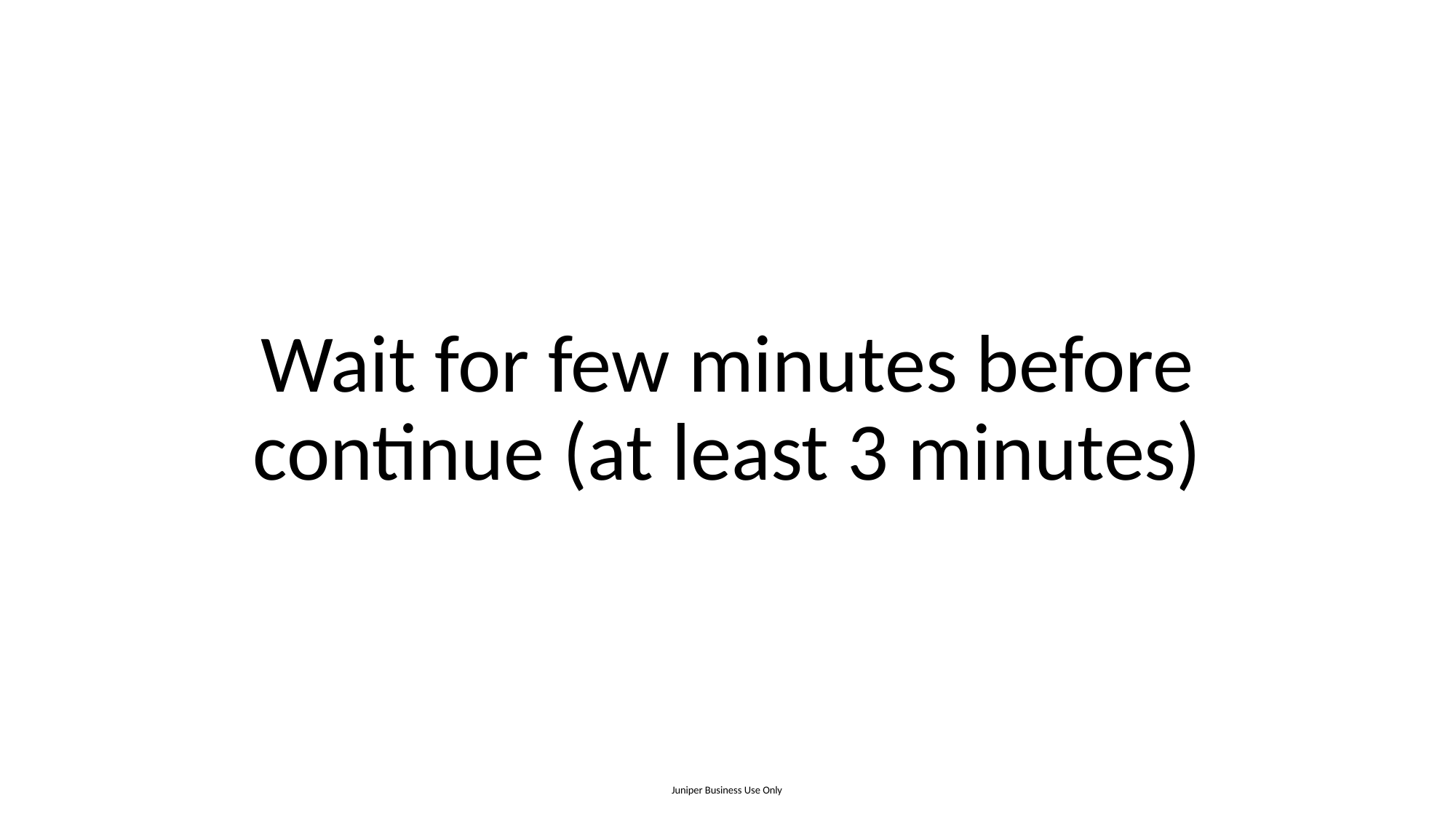

Wait for few minutes before continue (at least 3 minutes)